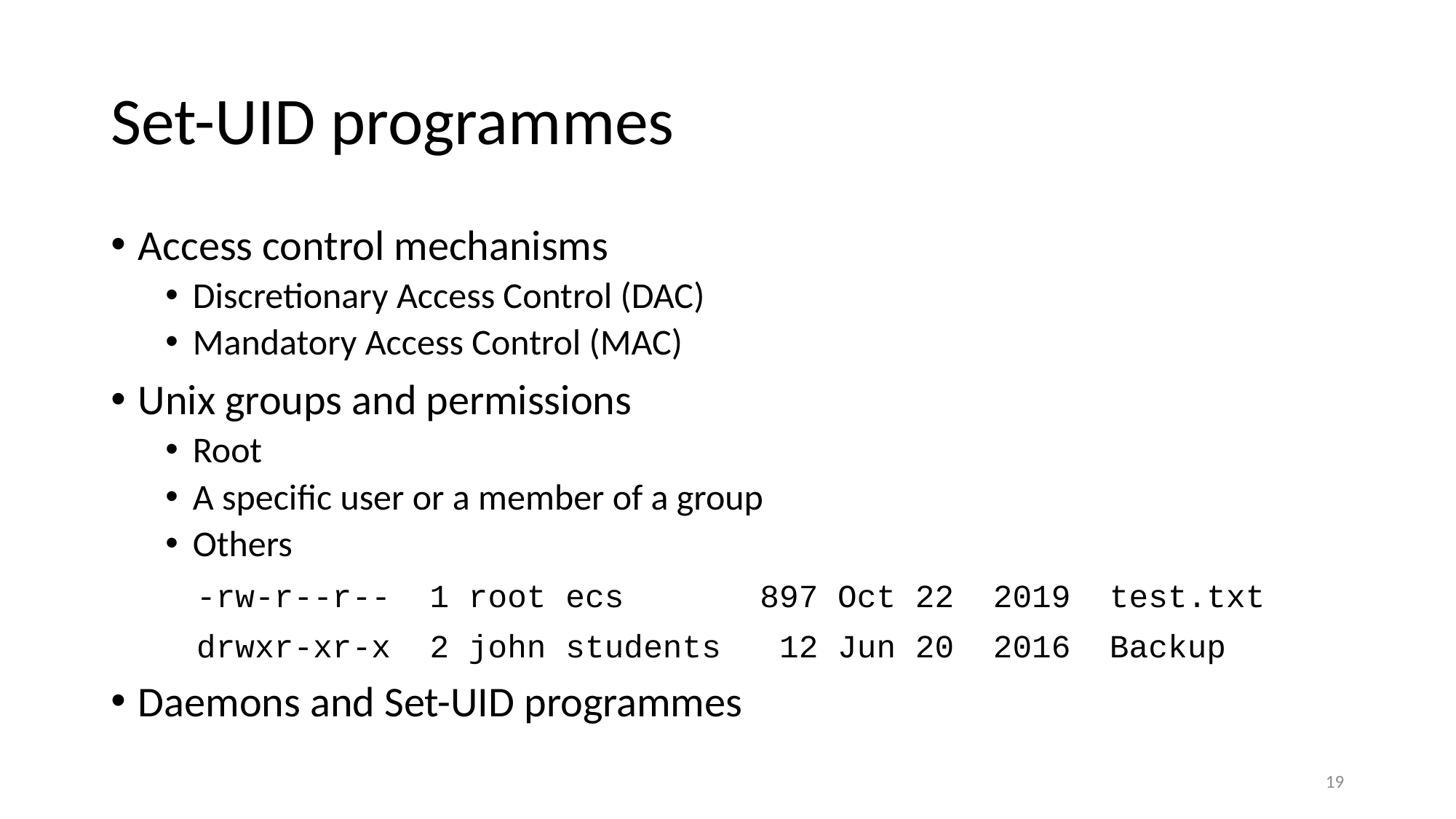

# Set-UID programmes
Access control mechanisms
Discretionary Access Control (DAC)
Mandatory Access Control (MAC)
Unix groups and permissions
Root
A specific user or a member of a group
Others
-rw-r--r--  1 root ecs       897 Oct 22  2019  test.txt
drwxr-xr-x  2 john students   12 Jun 20  2016  Backup
Daemons and Set-UID programmes
19